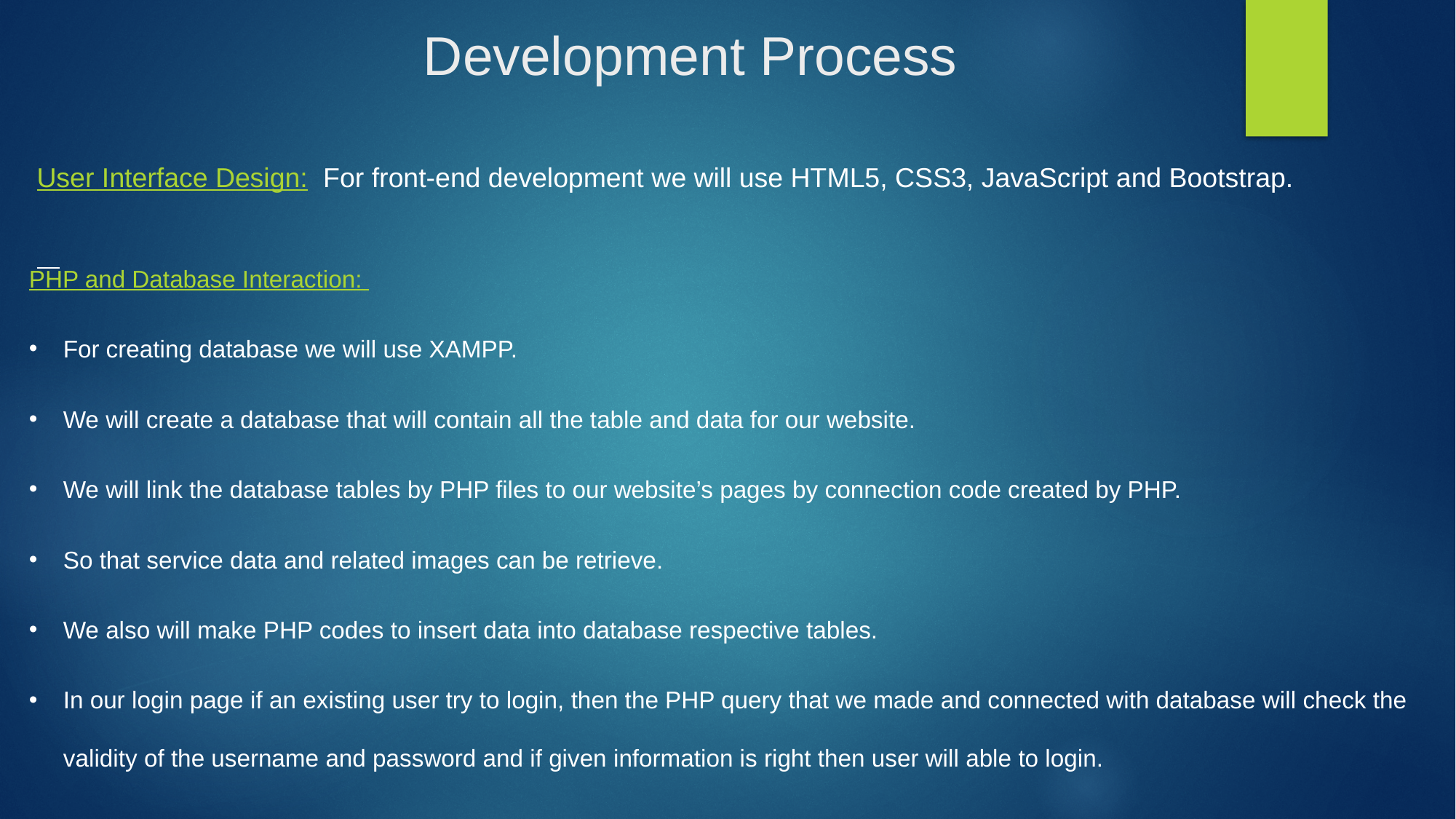

Development Process
User Interface Design:  For front-end development we will use HTML5, CSS3, JavaScript and Bootstrap.

PHP and Database Interaction:
For creating database we will use XAMPP.
We will create a database that will contain all the table and data for our website.
We will link the database tables by PHP files to our website’s pages by connection code created by PHP.
So that service data and related images can be retrieve.
We also will make PHP codes to insert data into database respective tables.
In our login page if an existing user try to login, then the PHP query that we made and connected with database will check the validity of the username and password and if given information is right then user will able to login.